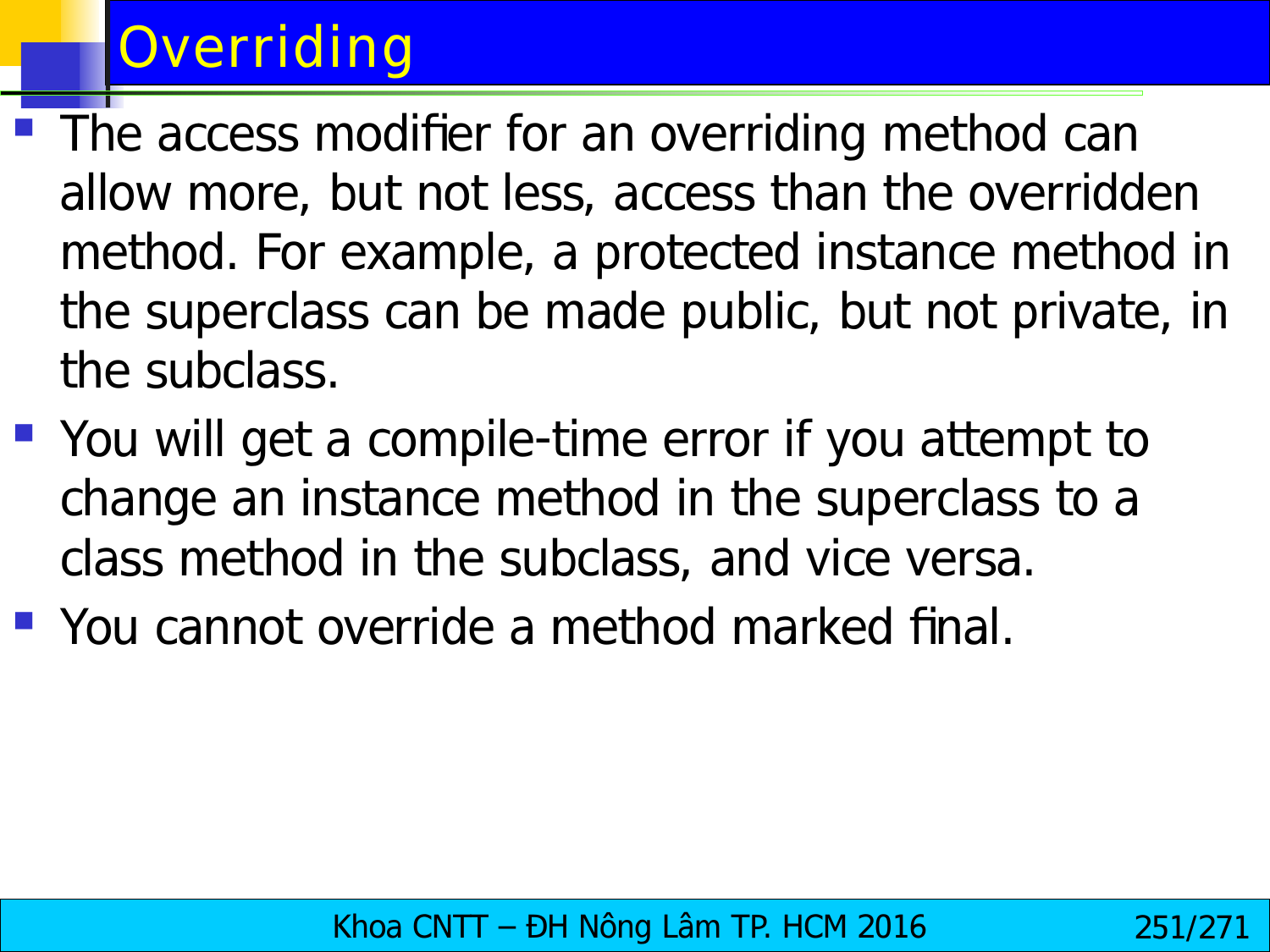

# Overriding
The access modifier for an overriding method can allow more, but not less, access than the overridden method. For example, a protected instance method in the superclass can be made public, but not private, in the subclass.
You will get a compile-time error if you attempt to change an instance method in the superclass to a class method in the subclass, and vice versa.
You cannot override a method marked final.